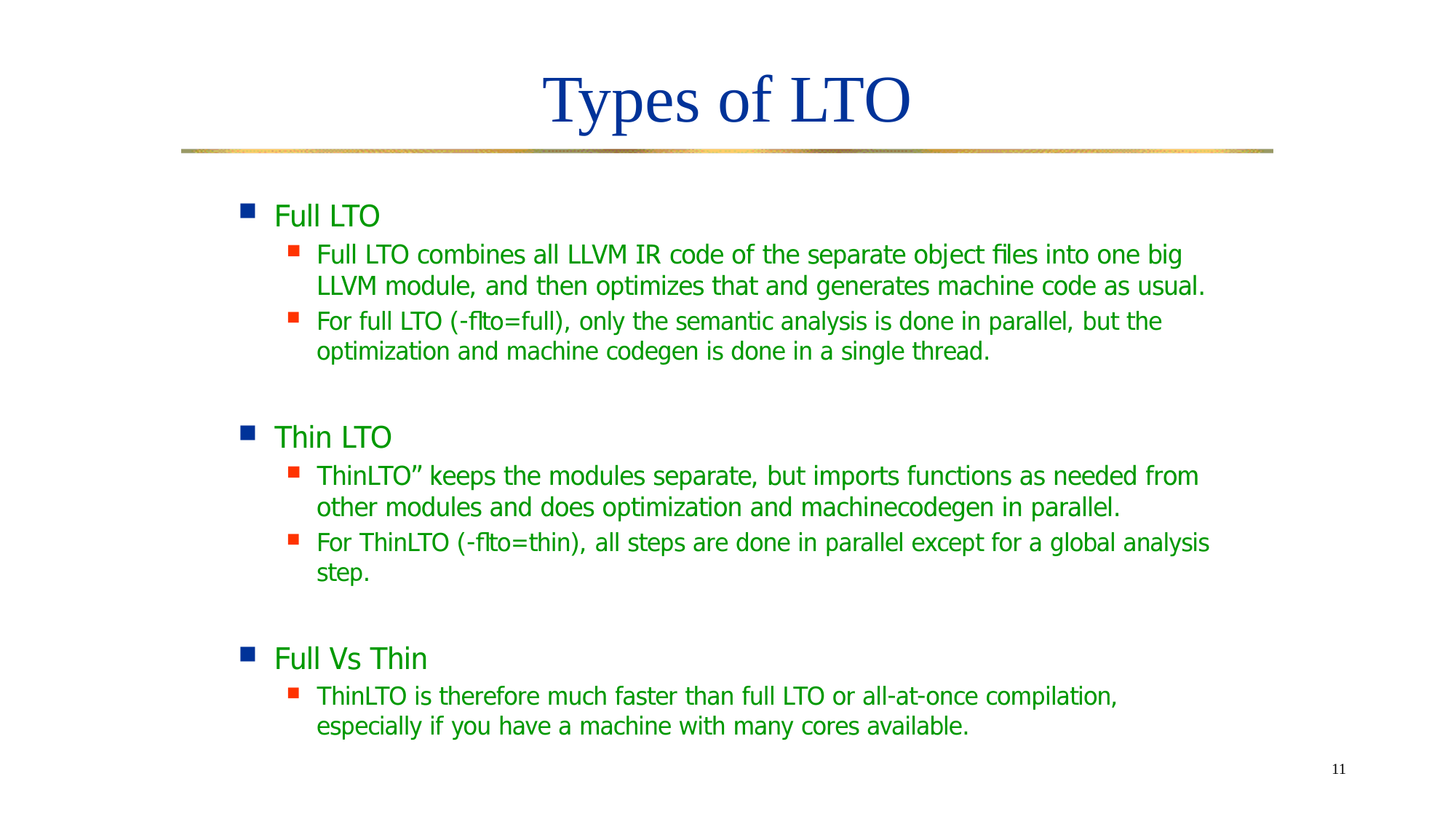

# Types of LTO
Full LTO
Full LTO combines all LLVM IR code of the separate object files into one big LLVM module, and then optimizes that and generates machine code as usual.
For full LTO (-flto=full), only the semantic analysis is done in parallel, but the optimization and machine codegen is done in a single thread.

Thin LTO
ThinLTO” keeps the modules separate, but imports functions as needed from other modules and does optimization and machinecodegen in parallel.
For ThinLTO (-flto=thin), all steps are done in parallel except for a global analysis step.

Full Vs Thin
ThinLTO is therefore much faster than full LTO or all-at-once compilation, especially if you have a machine with many cores available.